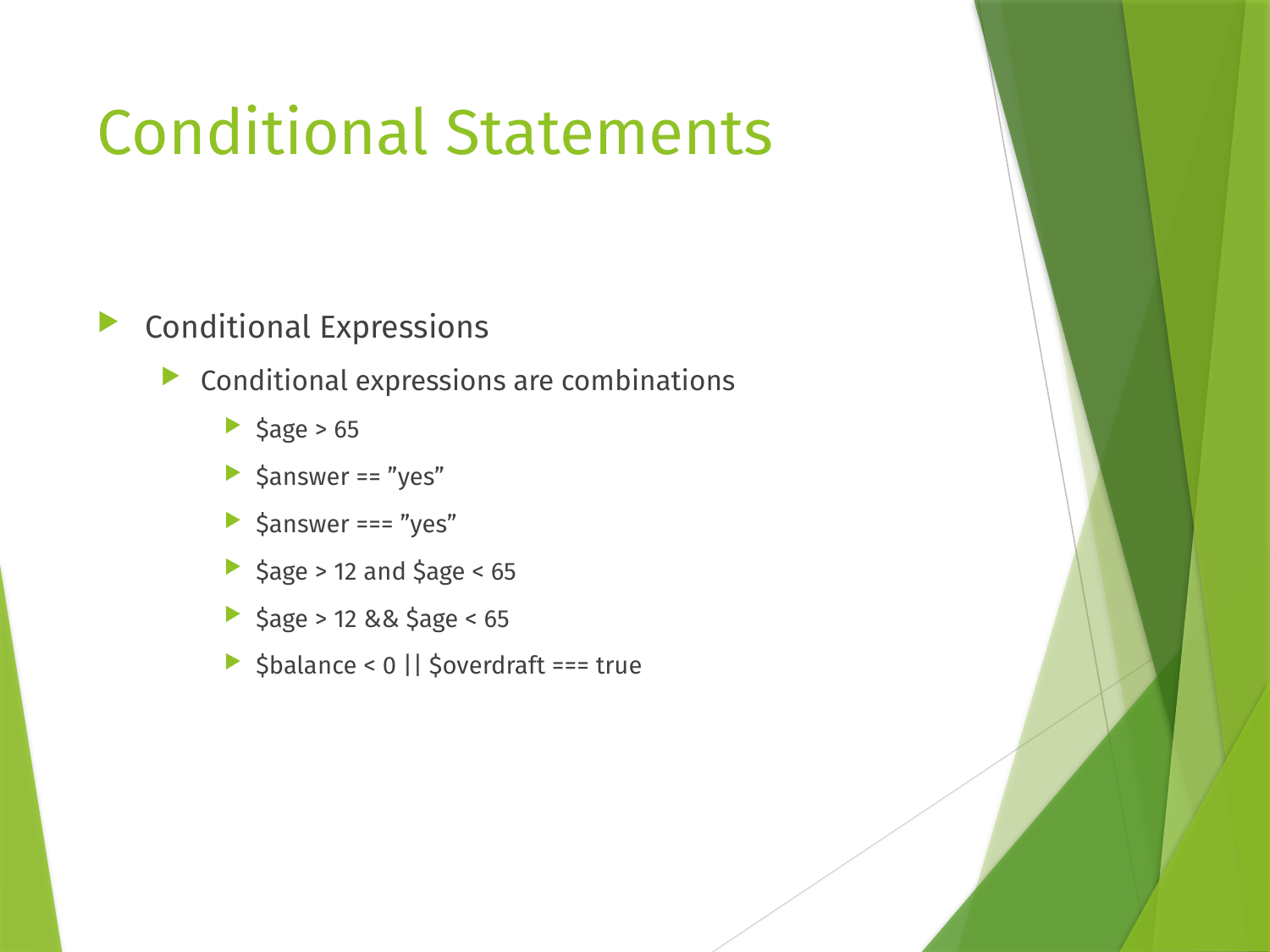

# Conditional Statements
Conditional Expressions
Conditional expressions are combinations
$age > 65
$answer == ”yes”
$answer === ”yes”
$age > 12 and $age < 65
$age > 12 && $age < 65
$balance < 0 || $overdraft === true